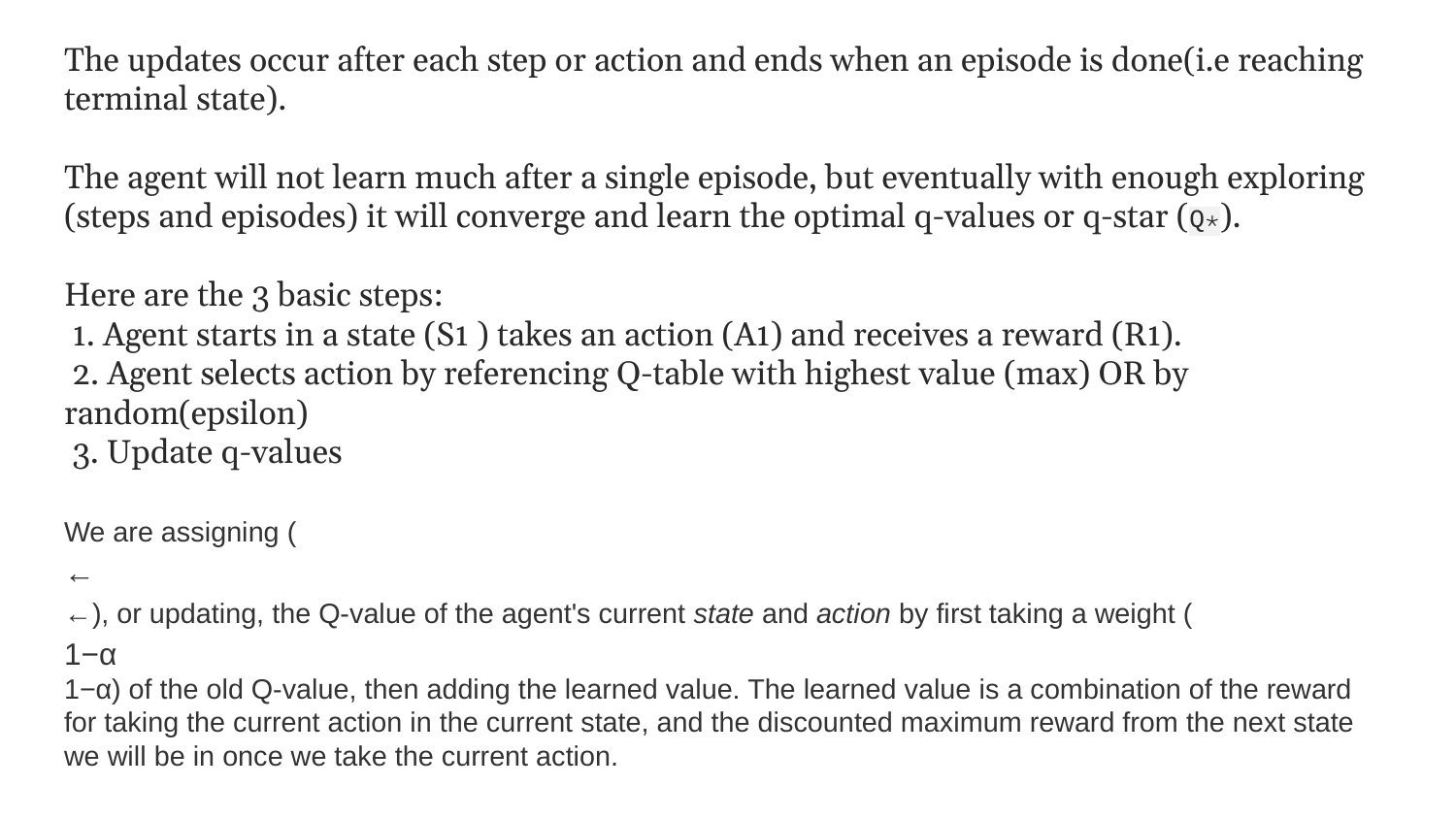

The updates occur after each step or action and ends when an episode is done(i.e reaching terminal state).

The agent will not learn much after a single episode, but eventually with enough exploring (steps and episodes) it will converge and learn the optimal q-values or q-star (Q∗).

Here are the 3 basic steps:
 1. Agent starts in a state (S1 ) takes an action (A1) and receives a reward (R1).
 2. Agent selects action by referencing Q-table with highest value (max) OR by random(epsilon)
 3. Update q-values

We are assigning (
←
←), or updating, the Q-value of the agent's current state and action by first taking a weight (
1−α
1−α) of the old Q-value, then adding the learned value. The learned value is a combination of the reward for taking the current action in the current state, and the discounted maximum reward from the next state we will be in once we take the current action.